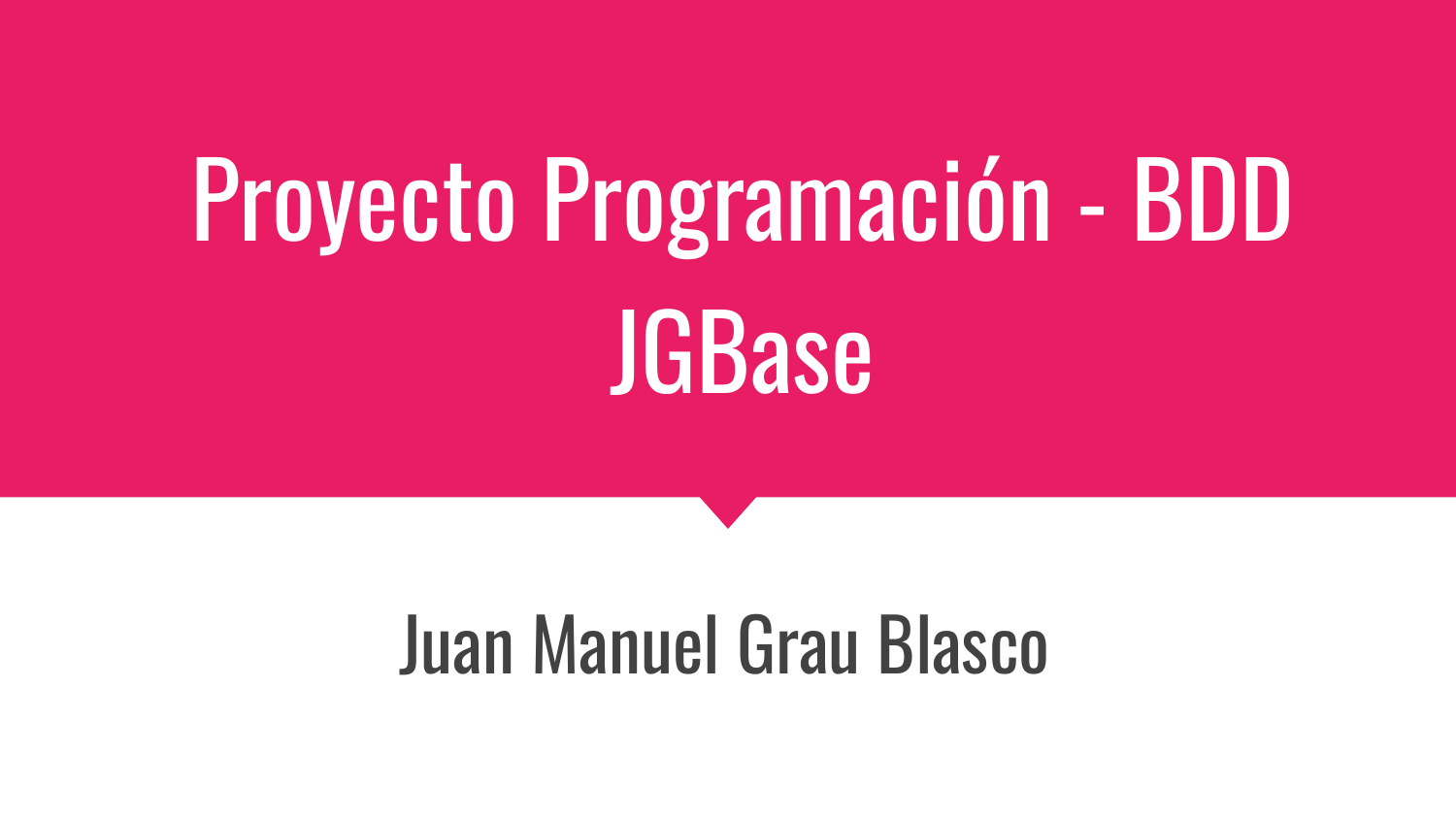

# Proyecto Programación - BDD
JGBase
Juan Manuel Grau Blasco